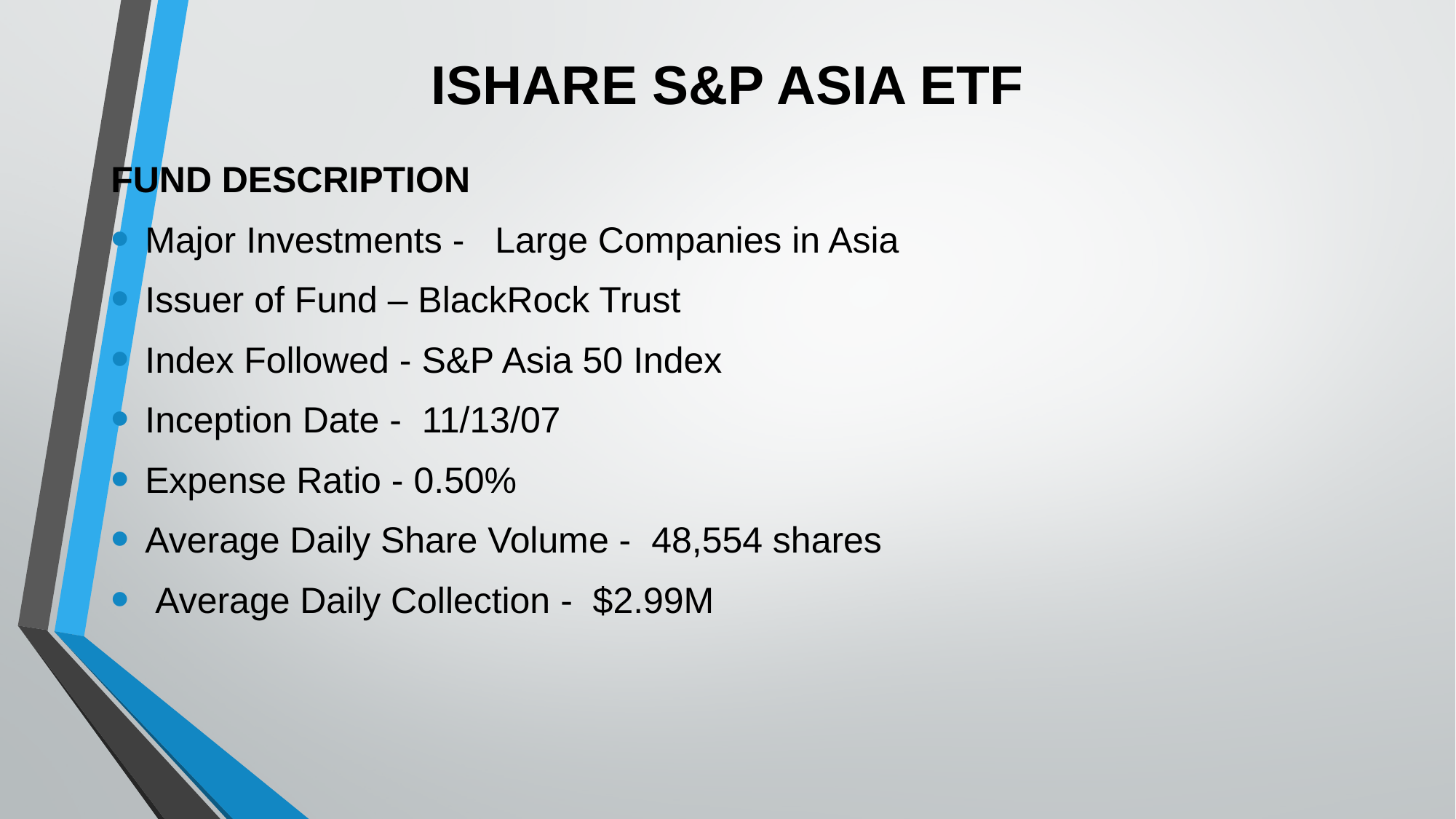

# ISHARE S&P ASIA ETF
FUND DESCRIPTION
Major Investments -   Large Companies in Asia
Issuer of Fund – BlackRock Trust
Index Followed - S&P Asia 50 Index
Inception Date -  11/13/07
Expense Ratio - 0.50%
Average Daily Share Volume -  48,554 shares
 Average Daily Collection -  $2.99M